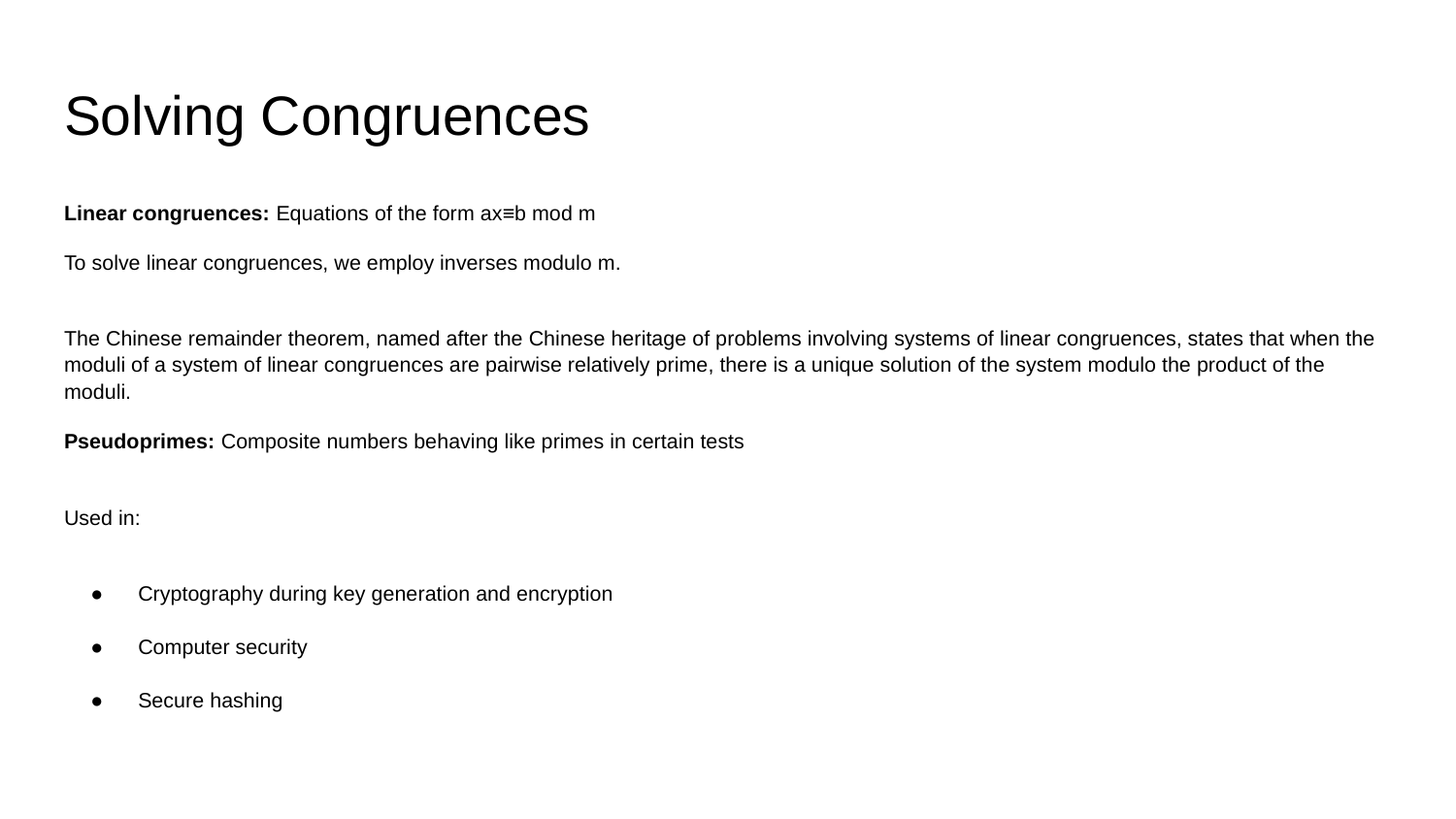

# Solving Congruences
Linear congruences: Equations of the form ax≡b mod m
To solve linear congruences, we employ inverses modulo m.
The Chinese remainder theorem, named after the Chinese heritage of problems involving systems of linear congruences, states that when the moduli of a system of linear congruences are pairwise relatively prime, there is a unique solution of the system modulo the product of the moduli.
Pseudoprimes: Composite numbers behaving like primes in certain tests
Used in:
Cryptography during key generation and encryption
Computer security
Secure hashing